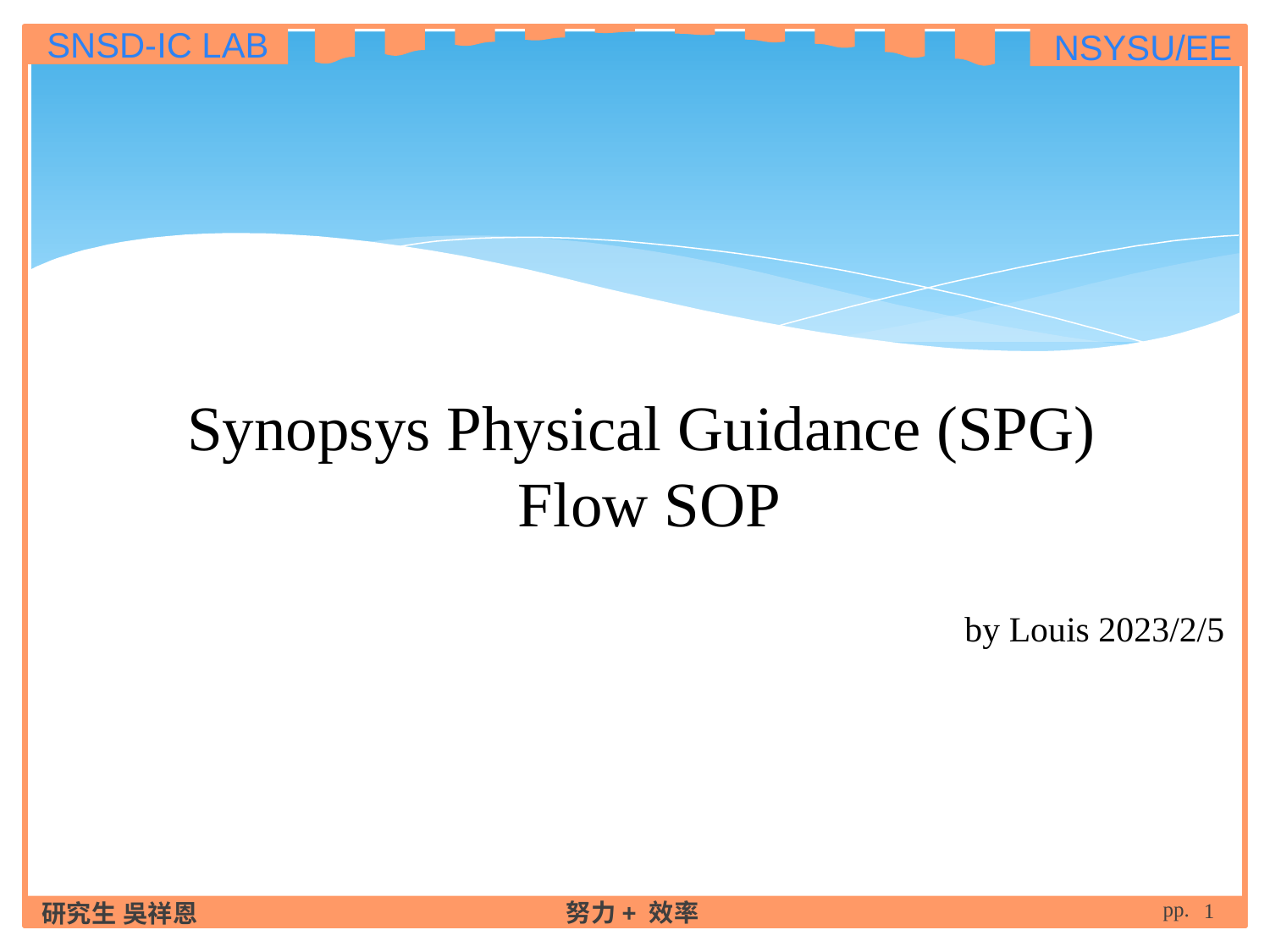

# Synopsys Physical Guidance (SPG) Flow SOP
 by Louis 2023/2/5
 1